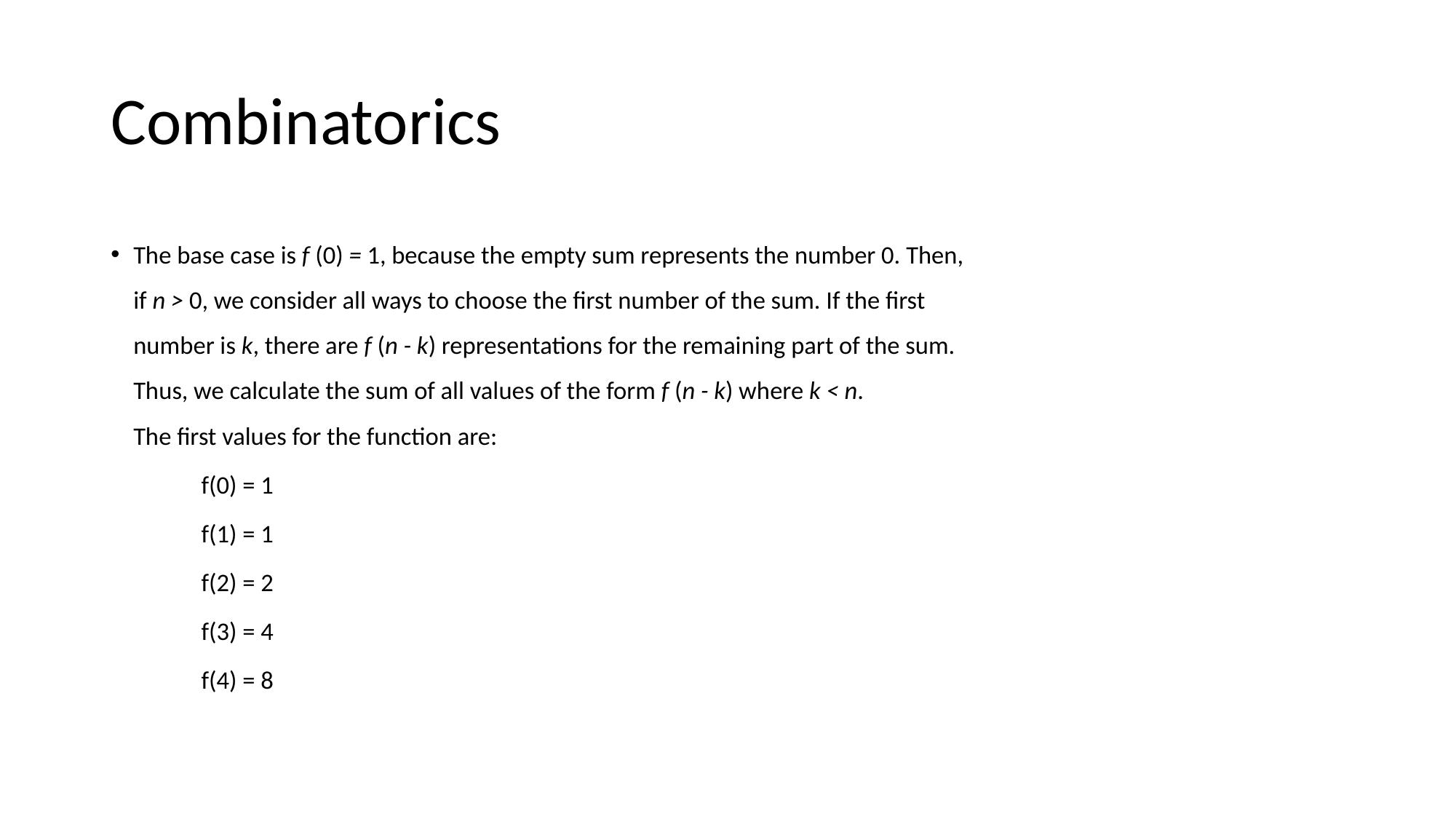

Combinatorics
The base case is f (0) = 1, because the empty sum represents the number 0. Then,
if n > 0, we consider all ways to choose the first number of the sum. If the first
number is k, there are f (n - k) representations for the remaining part of the sum.
Thus, we calculate the sum of all values of the form f (n - k) where k < n.
The first values for the function are:
	f(0) = 1
	f(1) = 1
	f(2) = 2
	f(3) = 4
	f(4) = 8